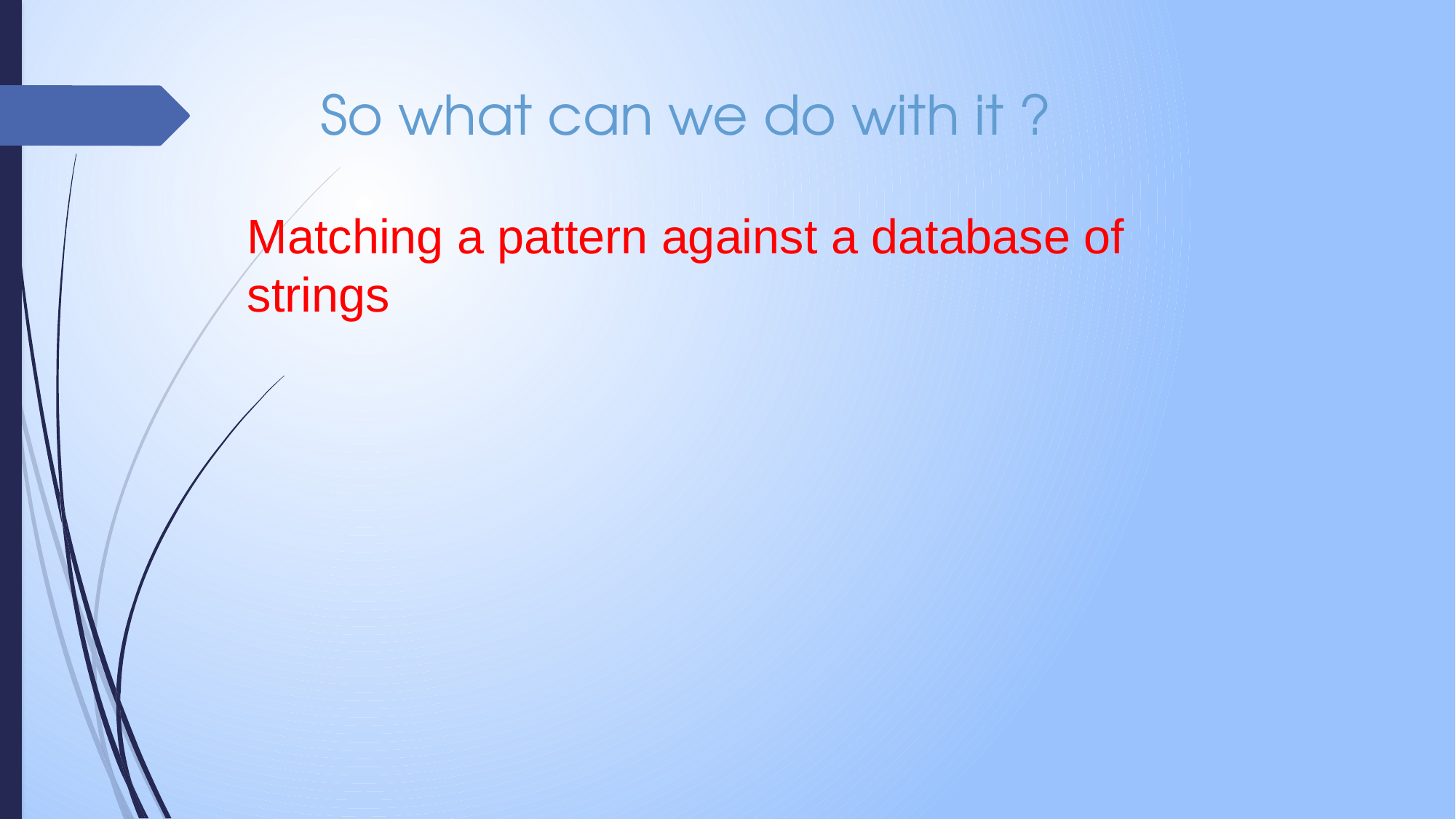

# So what can we do with it ?
Matching a pattern against a database of strings